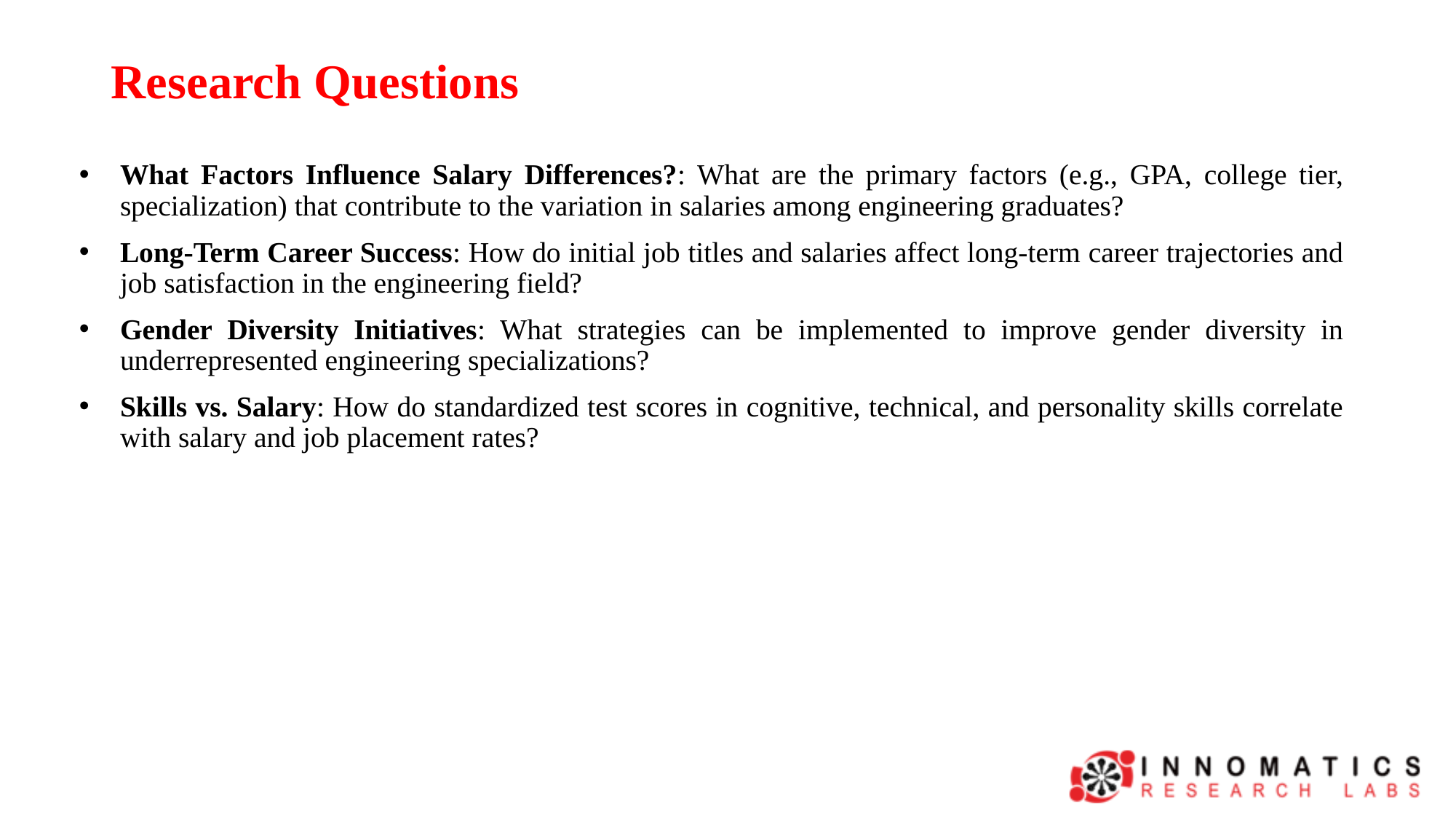

# Research Questions
What Factors Influence Salary Differences?: What are the primary factors (e.g., GPA, college tier, specialization) that contribute to the variation in salaries among engineering graduates?
Long-Term Career Success: How do initial job titles and salaries affect long-term career trajectories and job satisfaction in the engineering field?
Gender Diversity Initiatives: What strategies can be implemented to improve gender diversity in underrepresented engineering specializations?
Skills vs. Salary: How do standardized test scores in cognitive, technical, and personality skills correlate with salary and job placement rates?